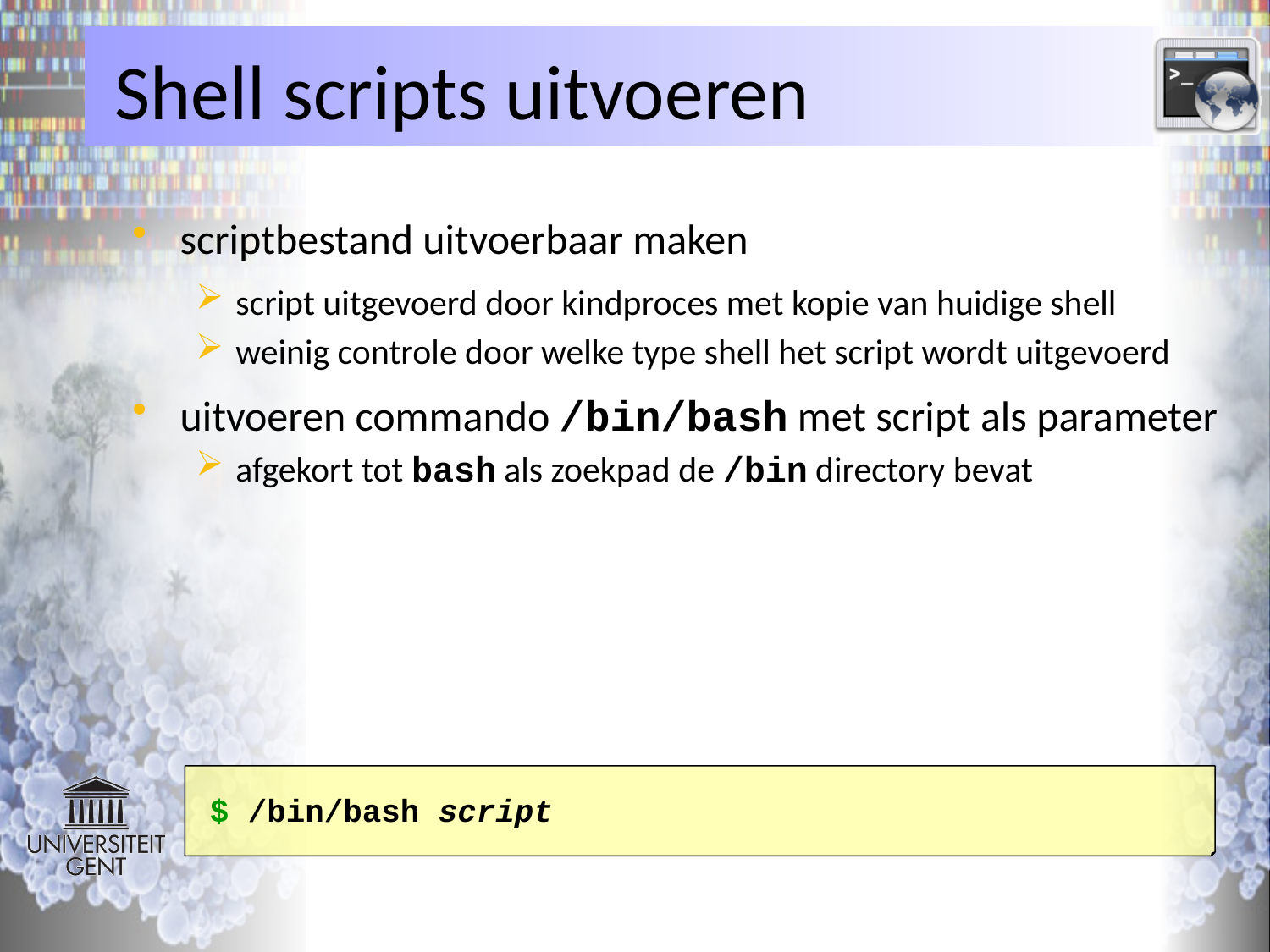

# Shell scripts uitvoeren
scriptbestand uitvoerbaar maken

script uitgevoerd door kindproces met kopie van huidige shell
weinig controle door welke type shell het script wordt uitgevoerd
uitvoeren commando /bin/bash met script als parameter
afgekort tot bash als zoekpad de /bin directory bevat

$ /bin/bash script